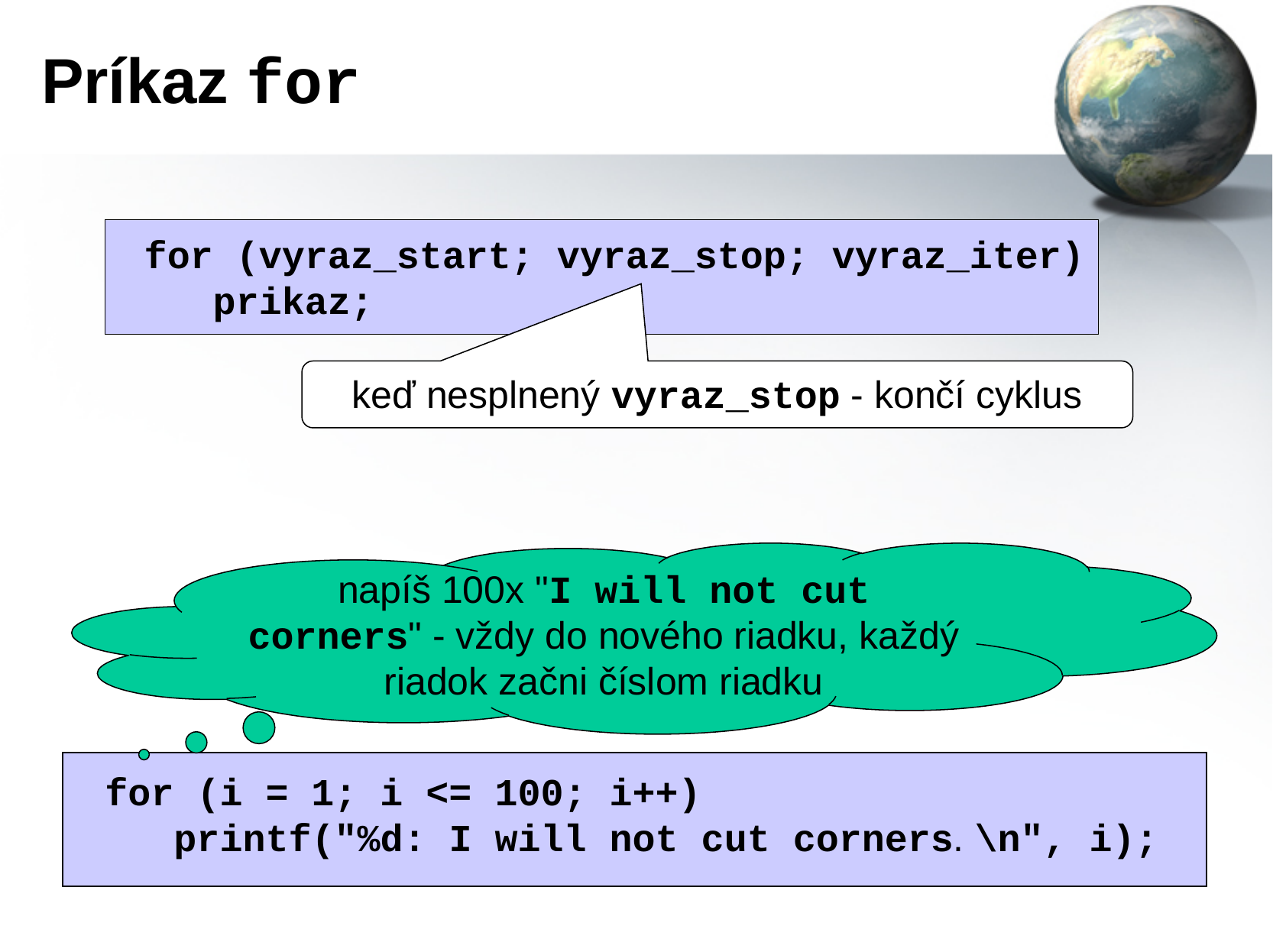

# Príkaz for

for (vyraz_start; vyraz_stop; vyraz_iter)
   prikaz;
keď nesplnený vyraz_stop - končí cyklus
napíš 100x "I will not cut corners" - vždy do nového riadku, každý riadok začni číslom riadku

for (i = 1; i <= 100; i++)
   printf("%d: I will not cut corners. \n", i);